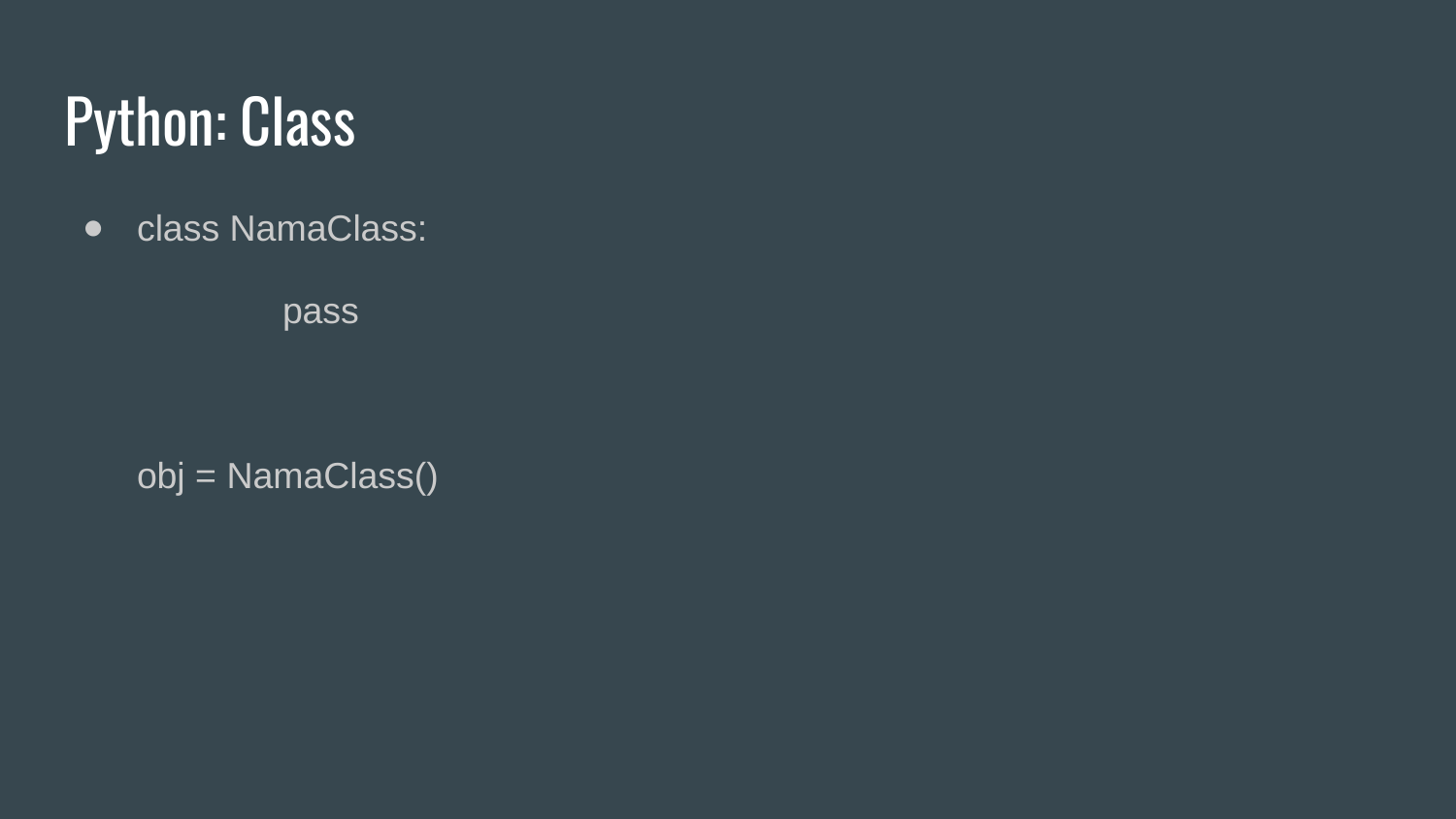

# Python: Class
class NamaClass:
	pass

obj = NamaClass()